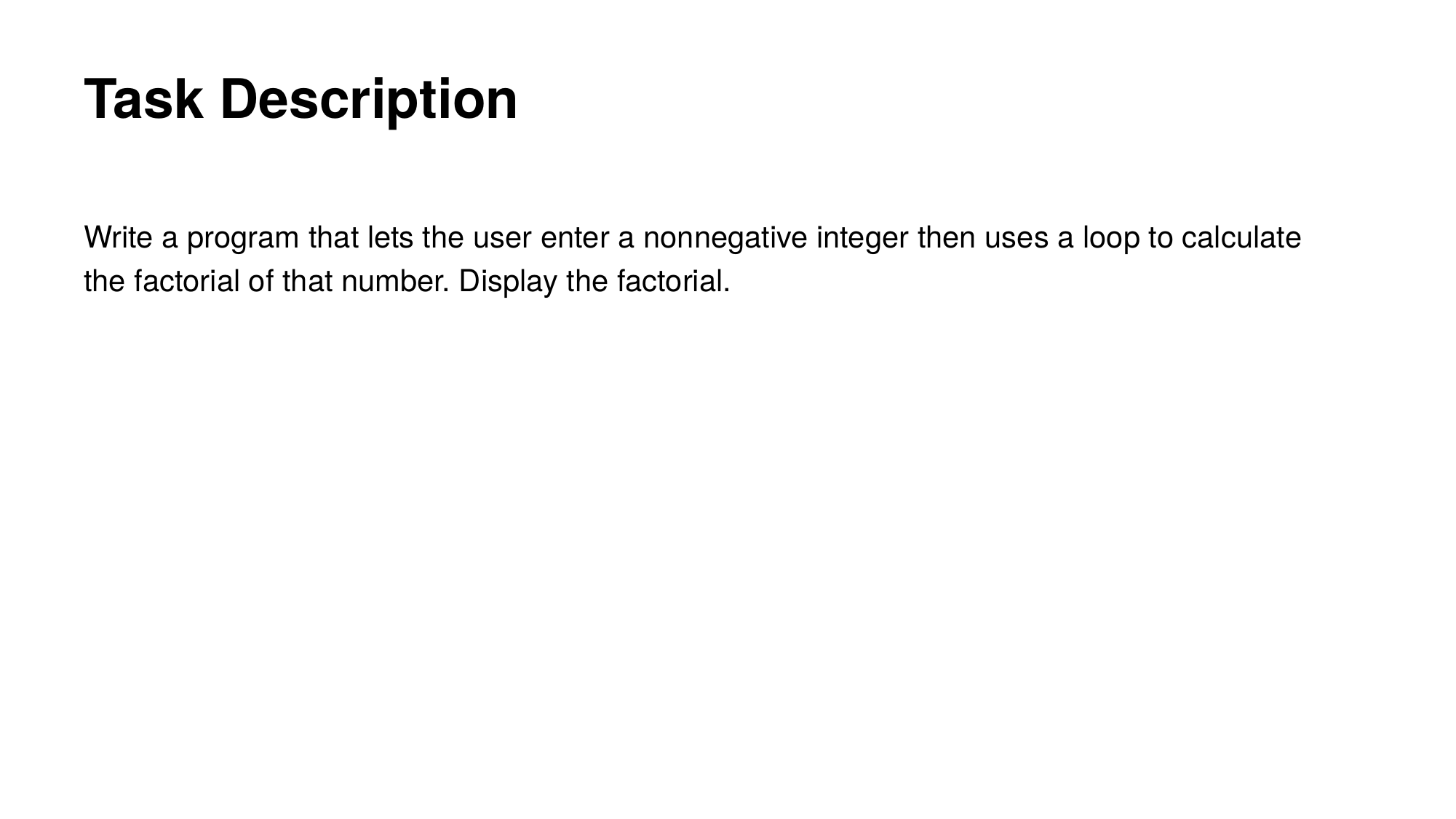

# Task Description
Write a program that lets the user enter a nonnegative integer then uses a loop to calculate the factorial of that number. Display the factorial.